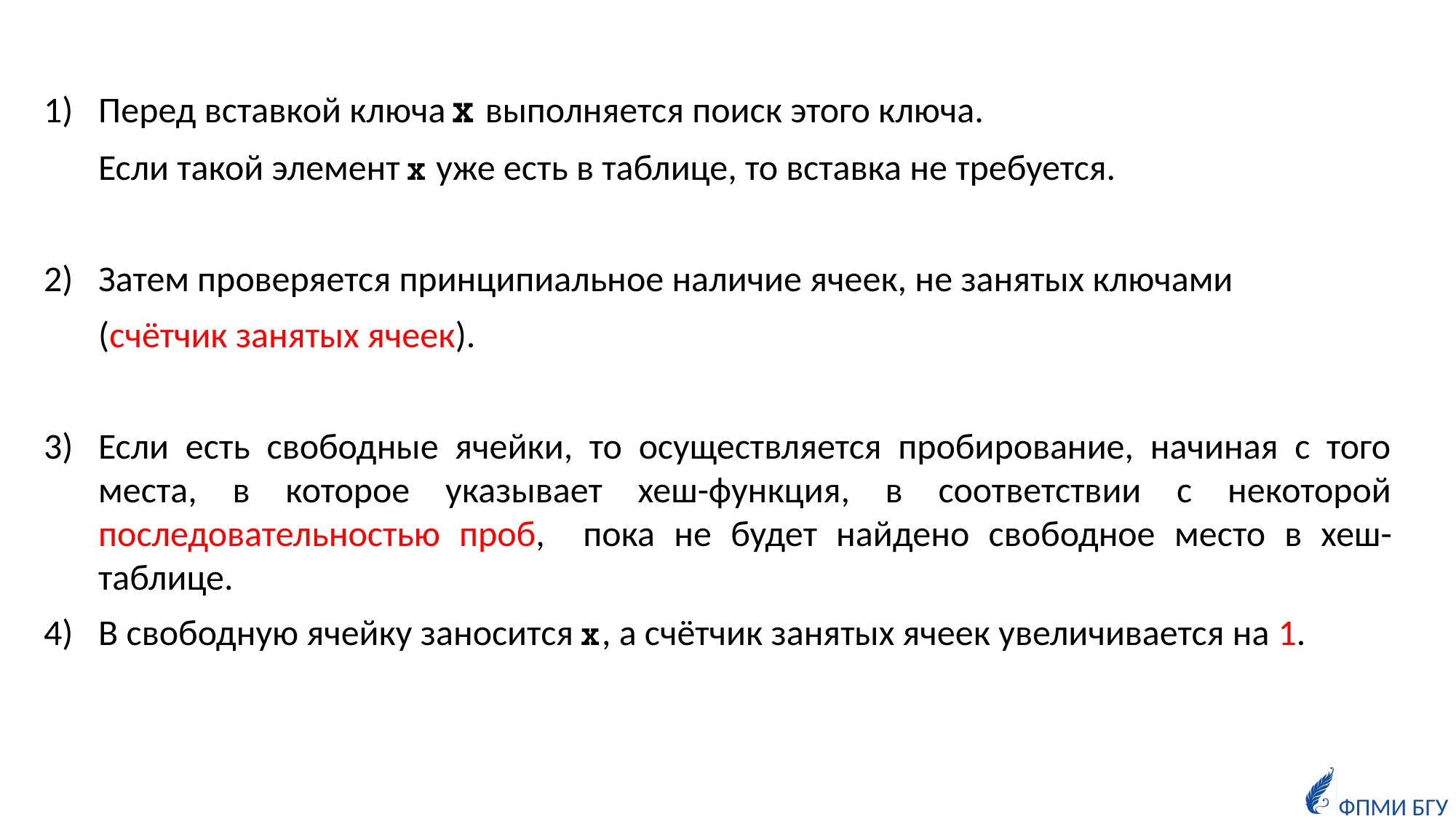

Перед вставкой ключа x выполняется поиск этого ключа.
Если такой элемент x уже есть в таблице, то вставка не требуется.

Затем проверяется принципиальное наличие ячеек, не занятых ключами
(счётчик занятых ячеек).

Если есть свободные ячейки, то осуществляется пробирование, начиная с того места, в которое указывает хеш-функция, в соответствии с некоторой последовательностью проб,  пока не будет найдено свободное место в хеш-таблице.
В свободную ячейку заносится x, а счётчик занятых ячеек увеличивается на 1.